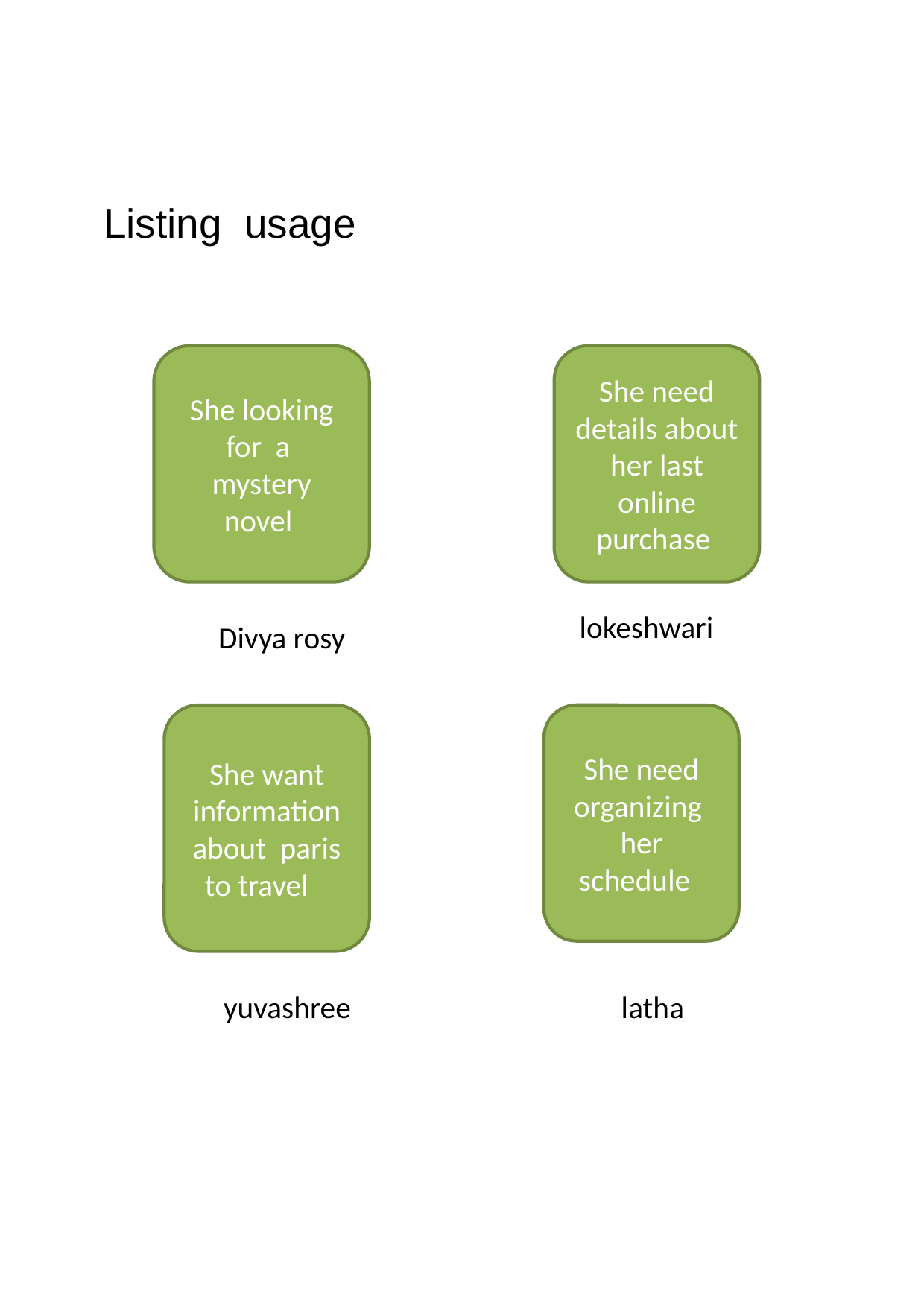

Listing  usage

She looking for  a  mystery novel
She need details about her last online purchase
lokeshwari

Divya rosy
She want information about  paris to travel
She need organizing  her schedule
yuvashree
latha